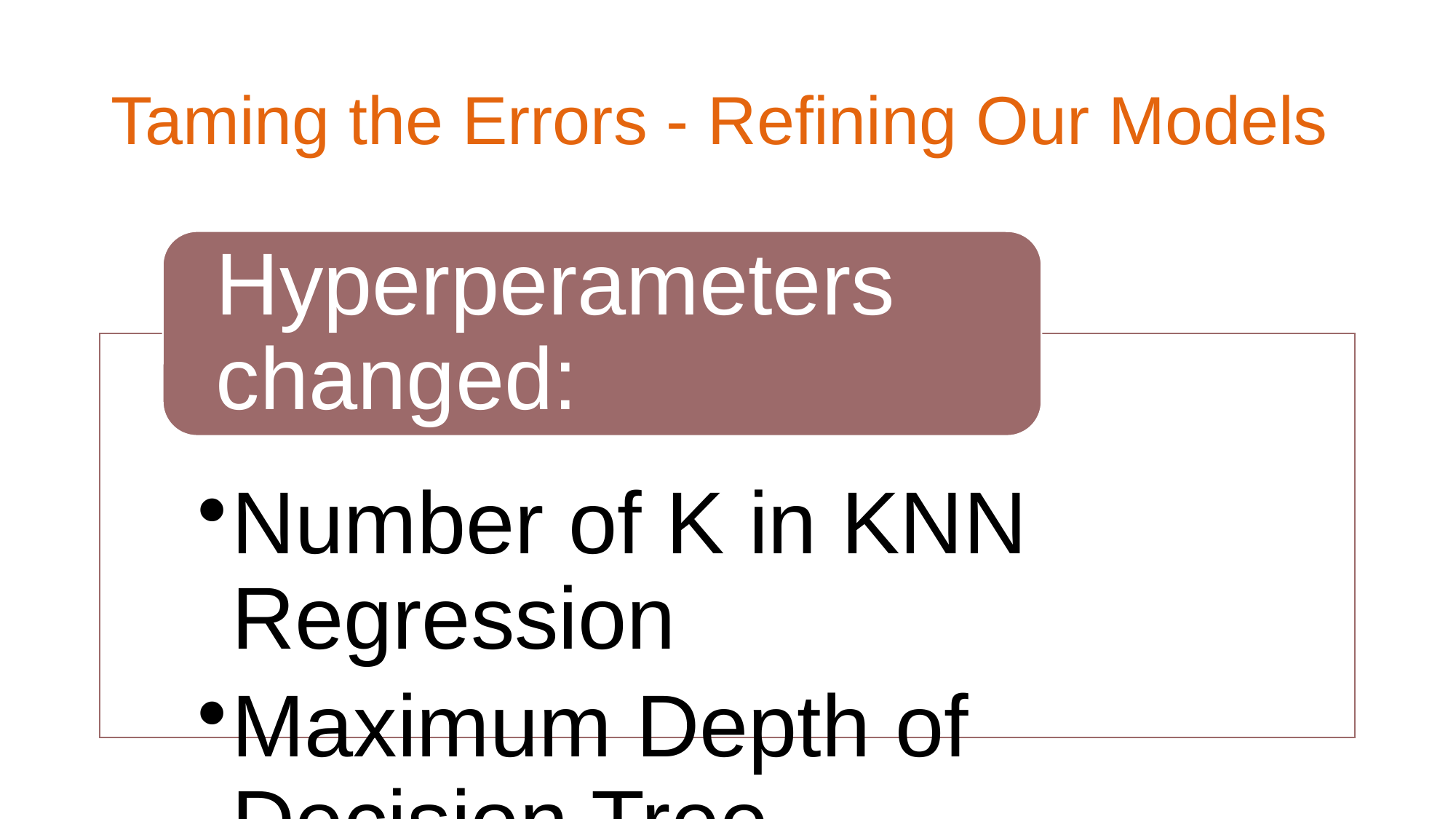

# Taming the Errors - Refining Our Models
Number of K in KNN Regression
Maximum Depth of Decision Tree
Hyperperameters changed: